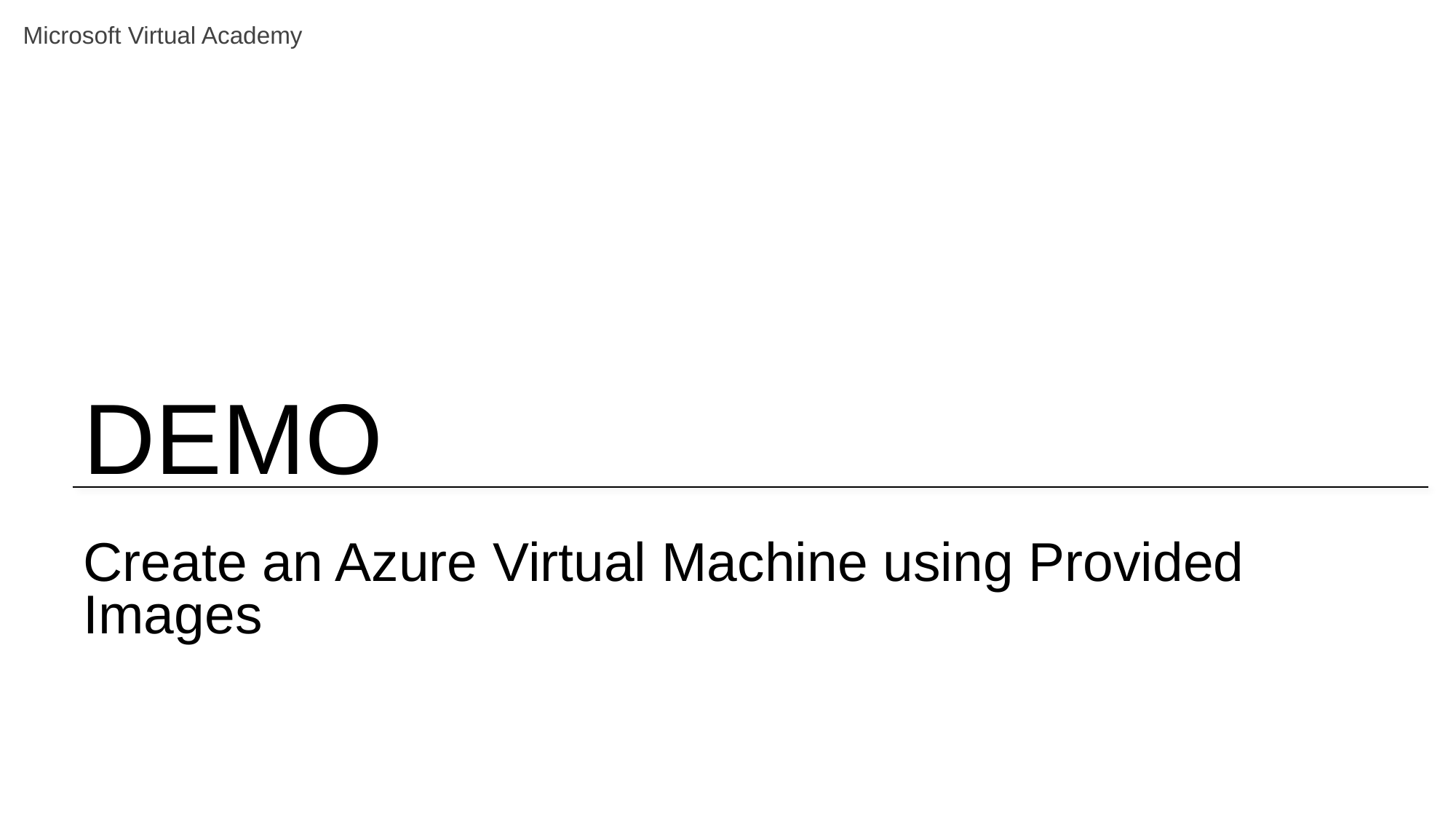

# Create an Azure Virtual Machine using Provided Images